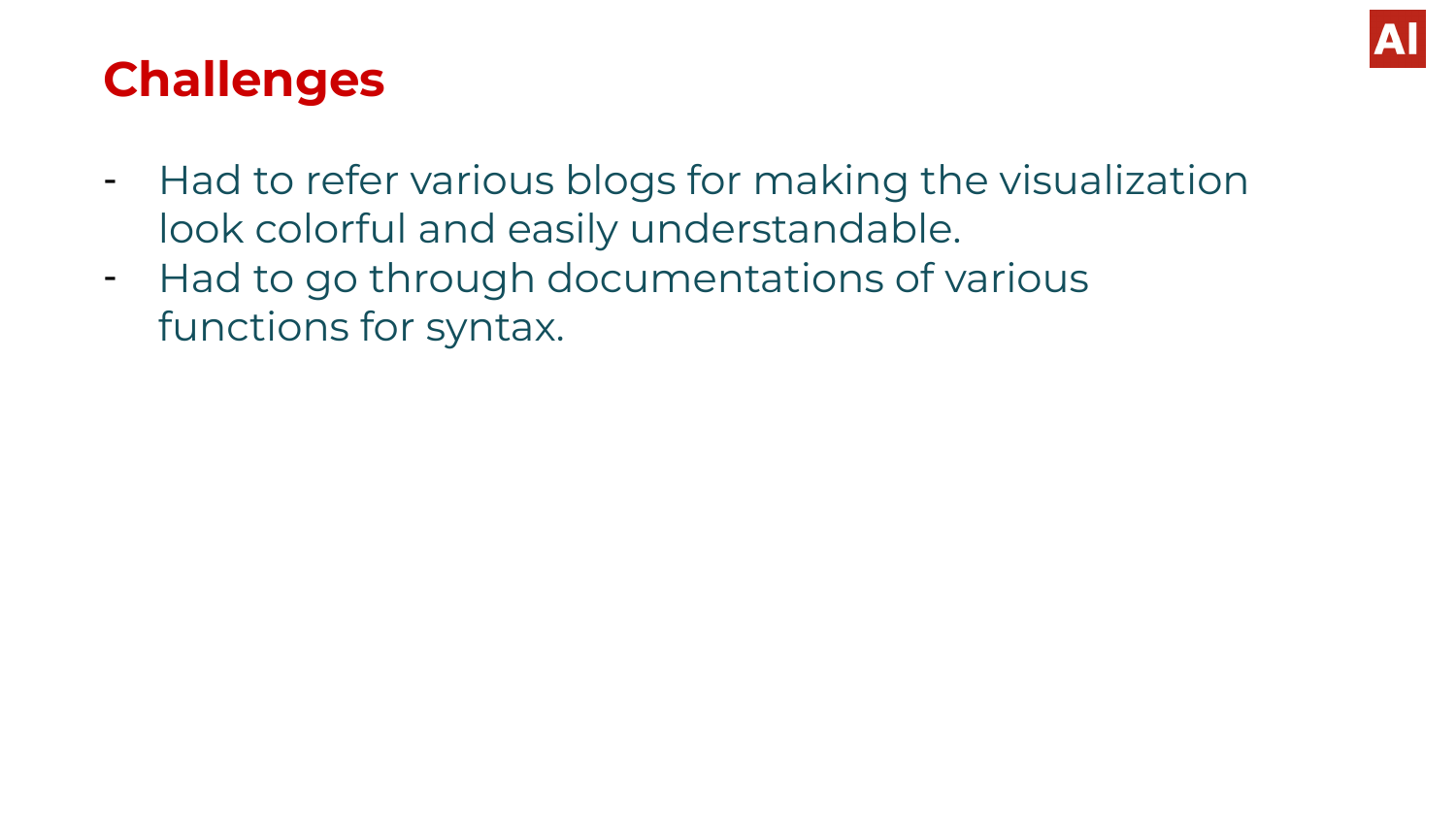

Challenges

Had to refer various blogs for making the visualization look colorful and easily understandable.
Had to go through documentations of various functions for syntax.